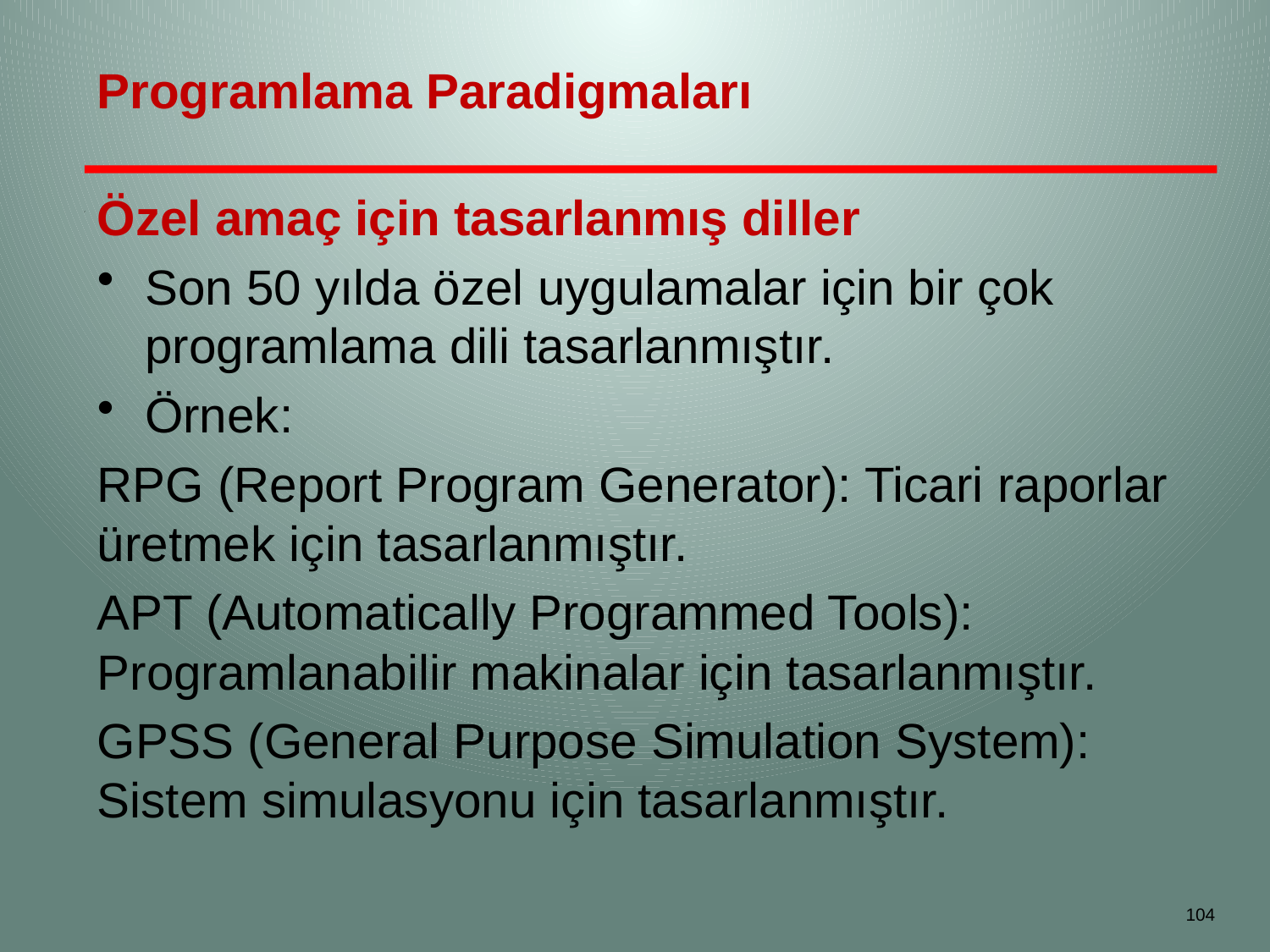

# Programlama Paradigmaları
Özel amaç için tasarlanmış diller
Son 50 yılda özel uygulamalar için bir çok programlama dili tasarlanmıştır.
Örnek:
RPG (Report Program Generator): Ticari raporlar üretmek için tasarlanmıştır.
APT (Automatically Programmed Tools): Programlanabilir makinalar için tasarlanmıştır.
GPSS (General Purpose Simulation System): Sistem simulasyonu için tasarlanmıştır.
104